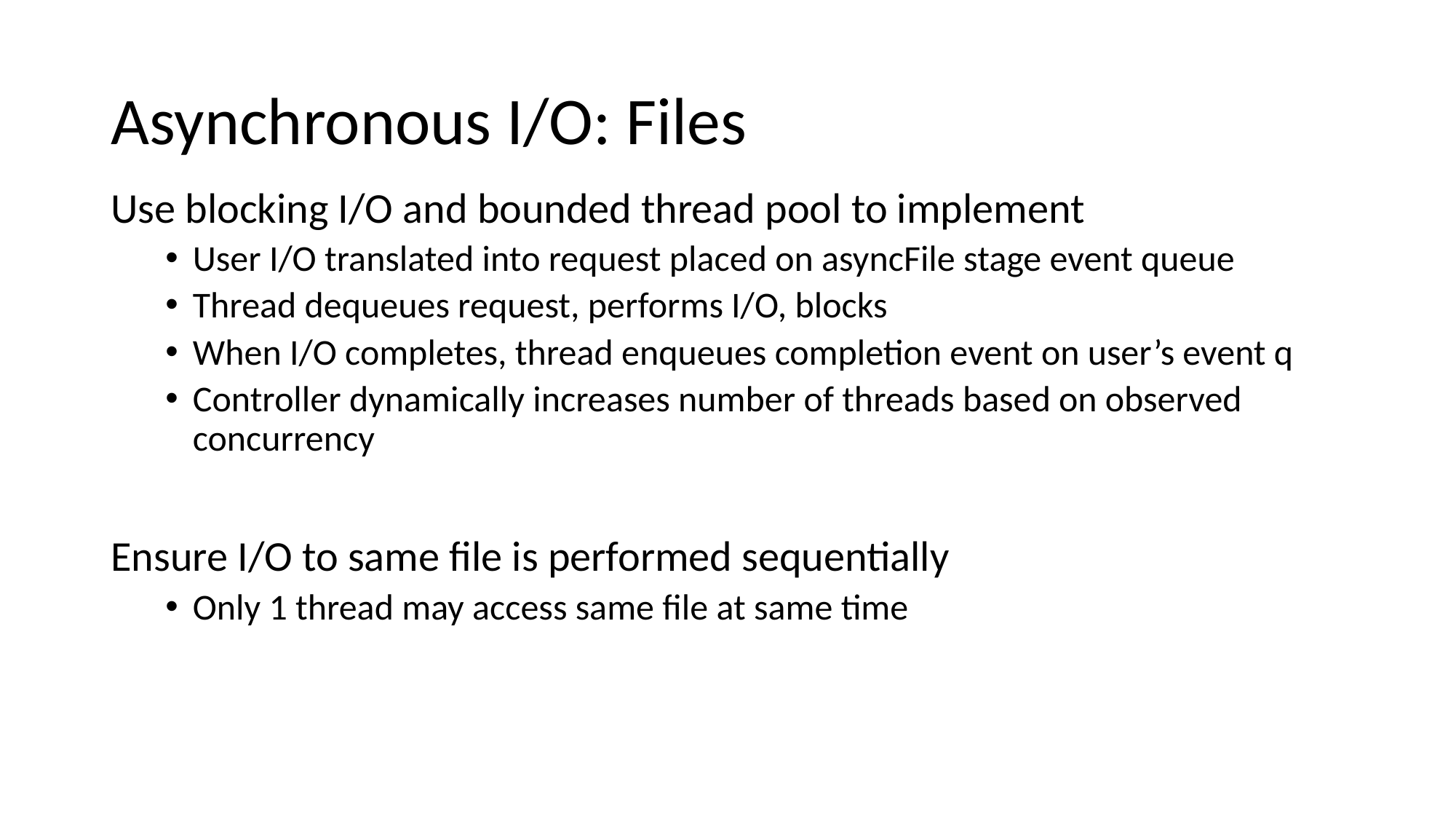

# Asynchronous I/O: Files
Use blocking I/O and bounded thread pool to implement
User I/O translated into request placed on asyncFile stage event queue
Thread dequeues request, performs I/O, blocks
When I/O completes, thread enqueues completion event on user’s event q
Controller dynamically increases number of threads based on observed concurrency

Ensure I/O to same file is performed sequentially
Only 1 thread may access same file at same time